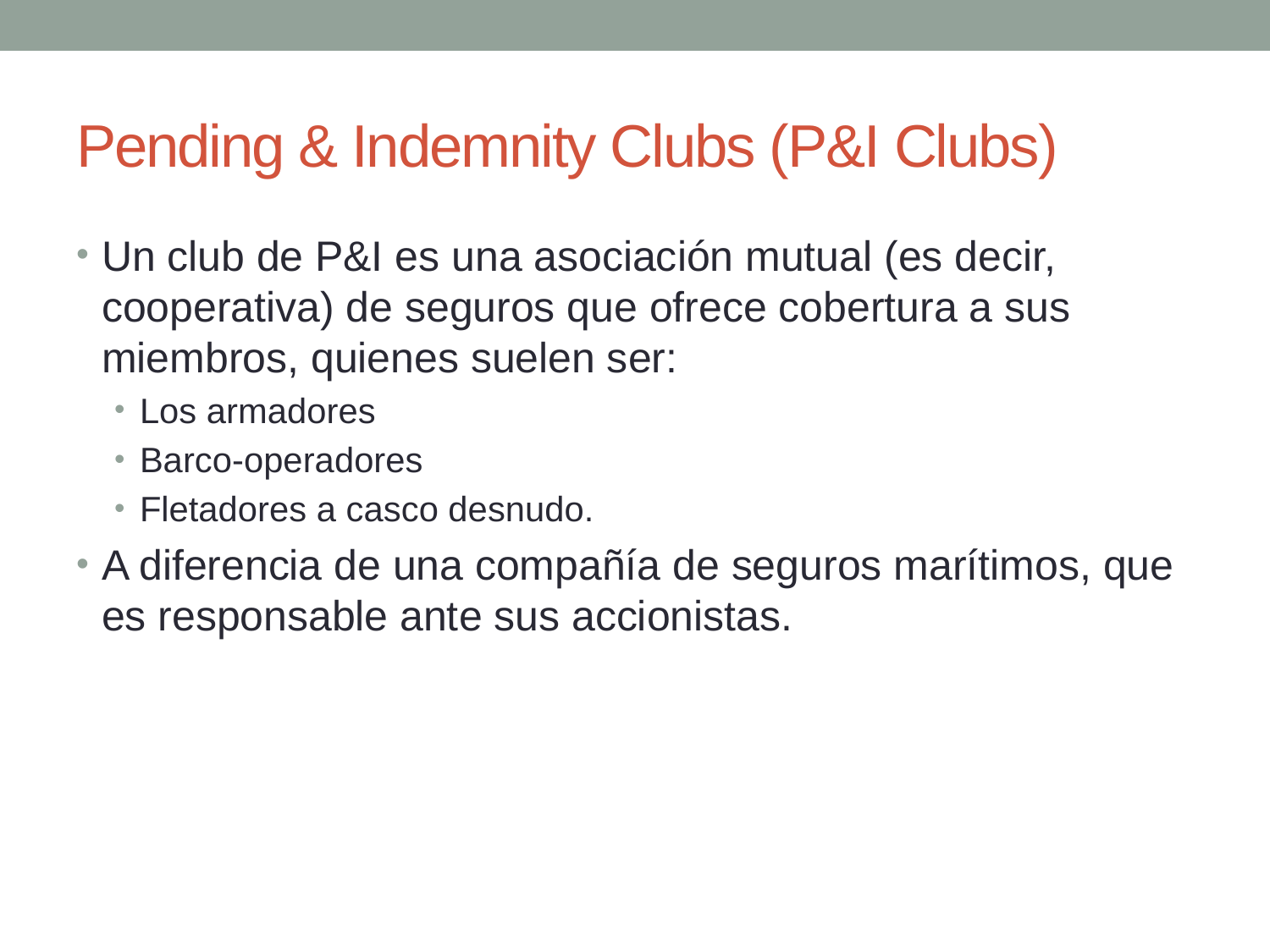

# Pending & Indemnity Clubs (P&I Clubs)
Un club de P&I es una asociación mutual (es decir, cooperativa) de seguros que ofrece cobertura a sus miembros, quienes suelen ser:
Los armadores
Barco-operadores
Fletadores a casco desnudo.
A diferencia de una compañía de seguros marítimos, que es responsable ante sus accionistas.